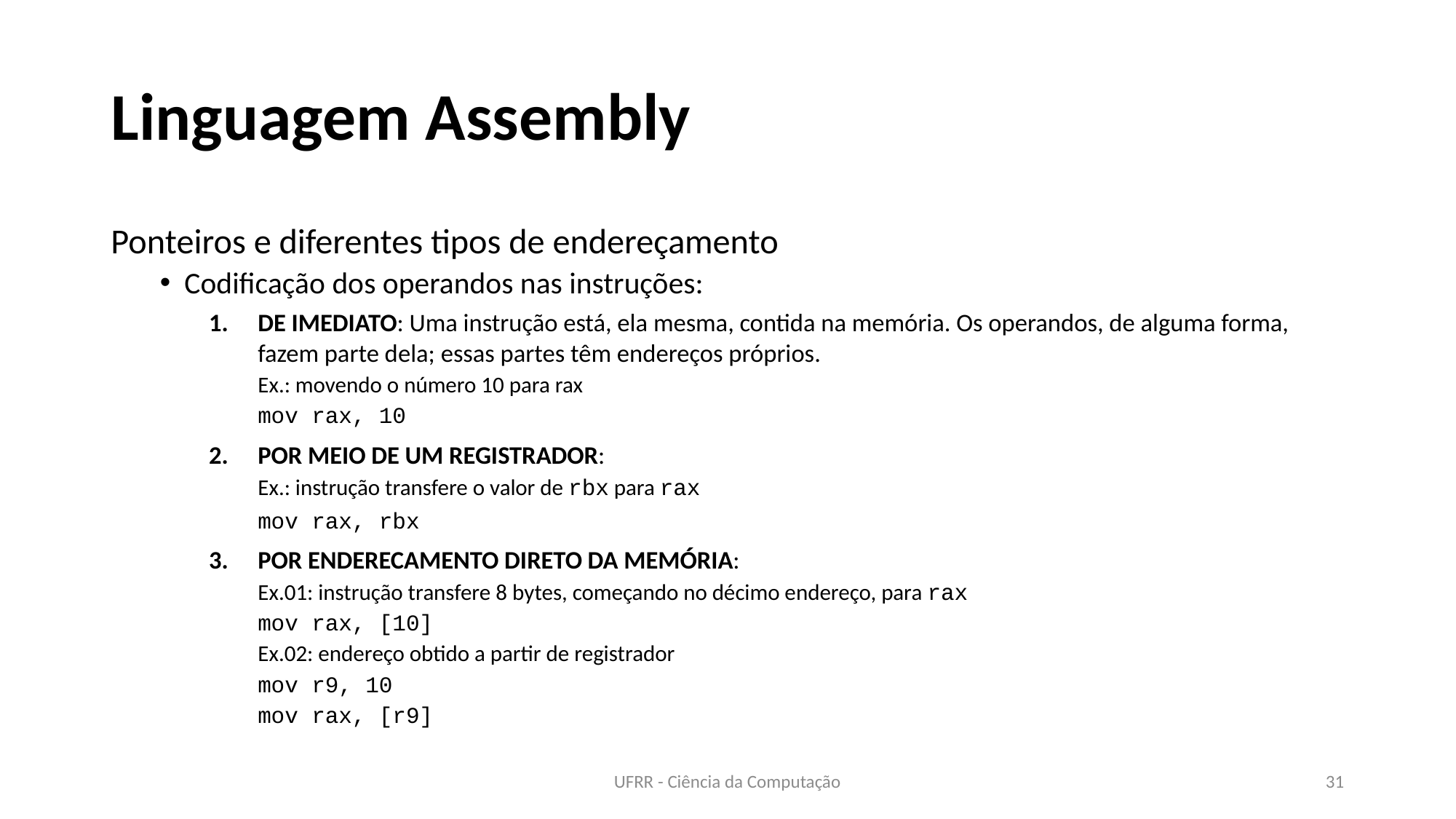

# Linguagem Assembly
Ponteiros e diferentes tipos de endereçamento
Codificação dos operandos nas instruções:
DE IMEDIATO: Uma instrução está, ela mesma, contida na memória. Os operandos, de alguma forma, fazem parte dela; essas partes têm endereços próprios.
Ex.: movendo o número 10 para rax
mov rax, 10
POR MEIO DE UM REGISTRADOR:
Ex.: instrução transfere o valor de rbx para rax
mov rax, rbx
POR ENDERECAMENTO DIRETO DA MEMÓRIA:
Ex.01: instrução transfere 8 bytes, começando no décimo endereço, para rax
mov rax, [10]
Ex.02: endereço obtido a partir de registrador
mov r9, 10
mov rax, [r9]

UFRR - Ciência da Computação
31